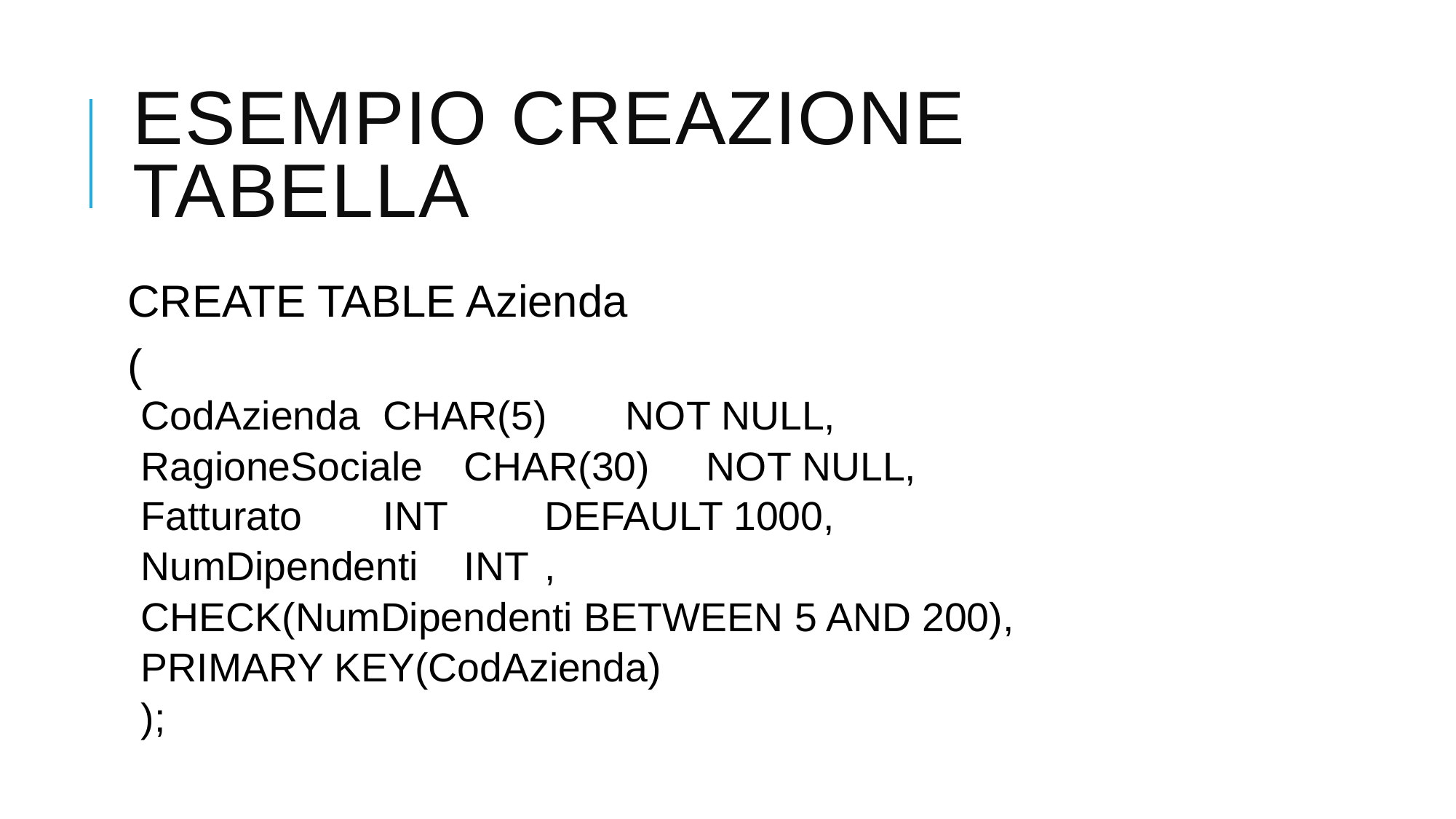

# Esempio creazione tabella
CREATE TABLE Azienda
(
CodAzienda 		CHAR(5) 		NOT NULL,
RagioneSociale 		CHAR(30) 		NOT NULL,
Fatturato 			INT	 		DEFAULT 1000,
NumDipendenti		INT			,
CHECK(NumDipendenti BETWEEN 5 AND 200),
PRIMARY KEY(CodAzienda)
);